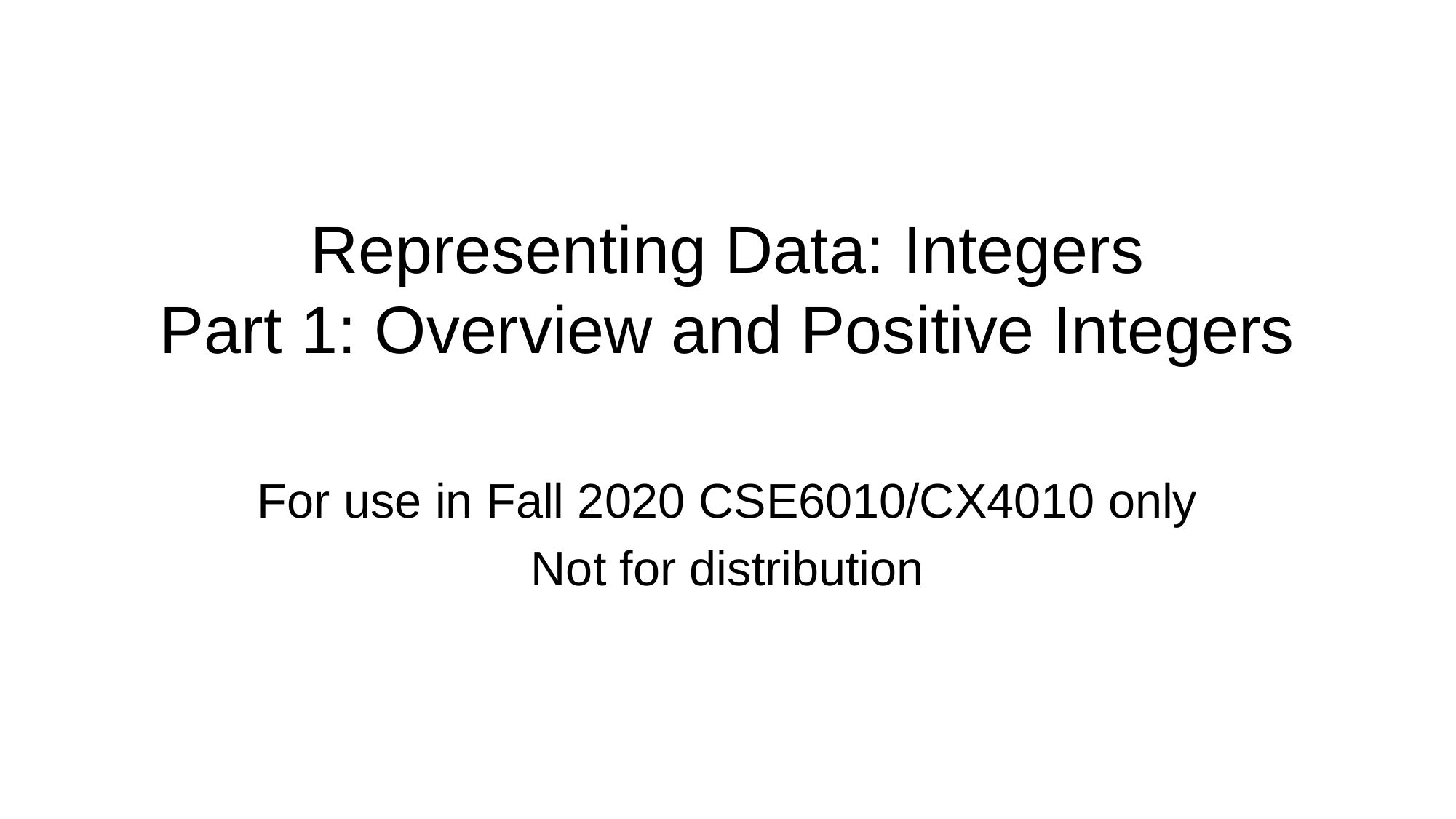

# Representing Data: Integers Part 1: Overview and Positive Integers
For use in Fall 2020 CSE6010/CX4010 only
Not for distribution